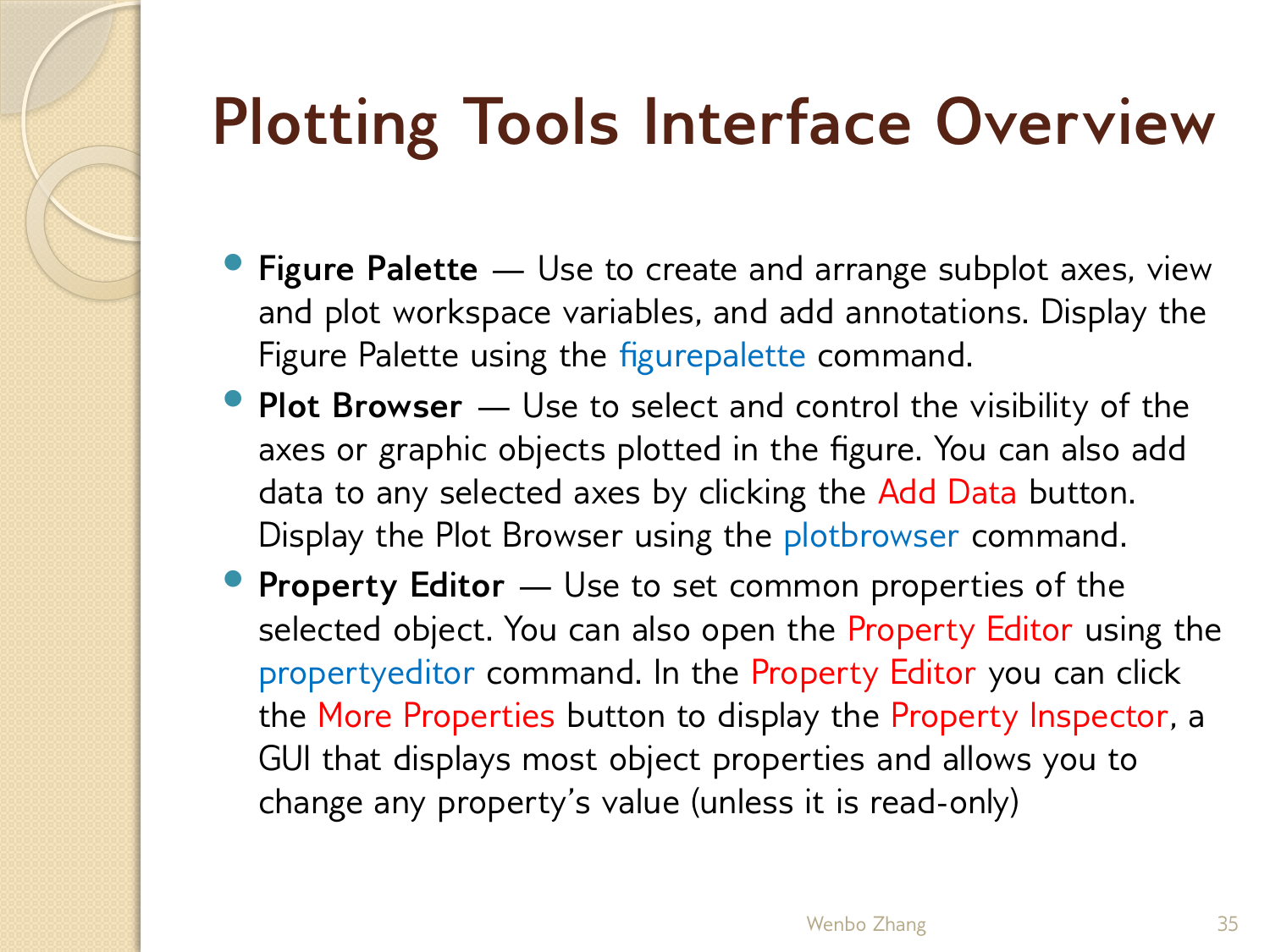

# Plotting Tools Interface Overview
Figure Palette — Use to create and arrange subplot axes, view and plot workspace variables, and add annotations. Display the Figure Palette using the figurepalette command.
Plot Browser — Use to select and control the visibility of the axes or graphic objects plotted in the figure. You can also add data to any selected axes by clicking the Add Data button. Display the Plot Browser using the plotbrowser command.
Property Editor — Use to set common properties of the selected object. You can also open the Property Editor using the propertyeditor command. In the Property Editor you can click the More Properties button to display the Property Inspector, a GUI that displays most object properties and allows you to change any property’s value (unless it is read-only)
Wenbo Zhang
35